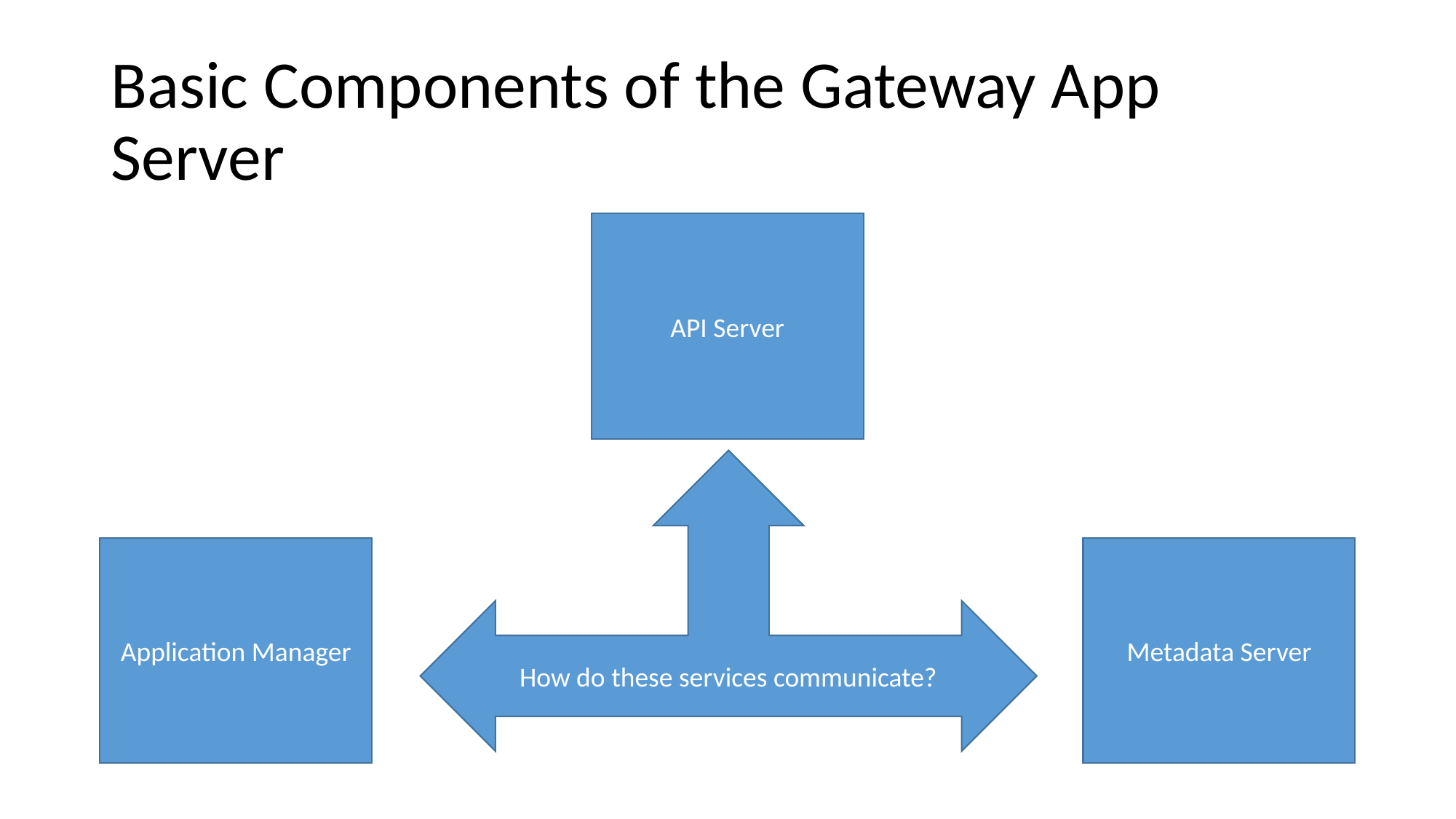

# Basic Components of the Gateway App Server
API Server
How do these services communicate?
Application Manager
Metadata Server